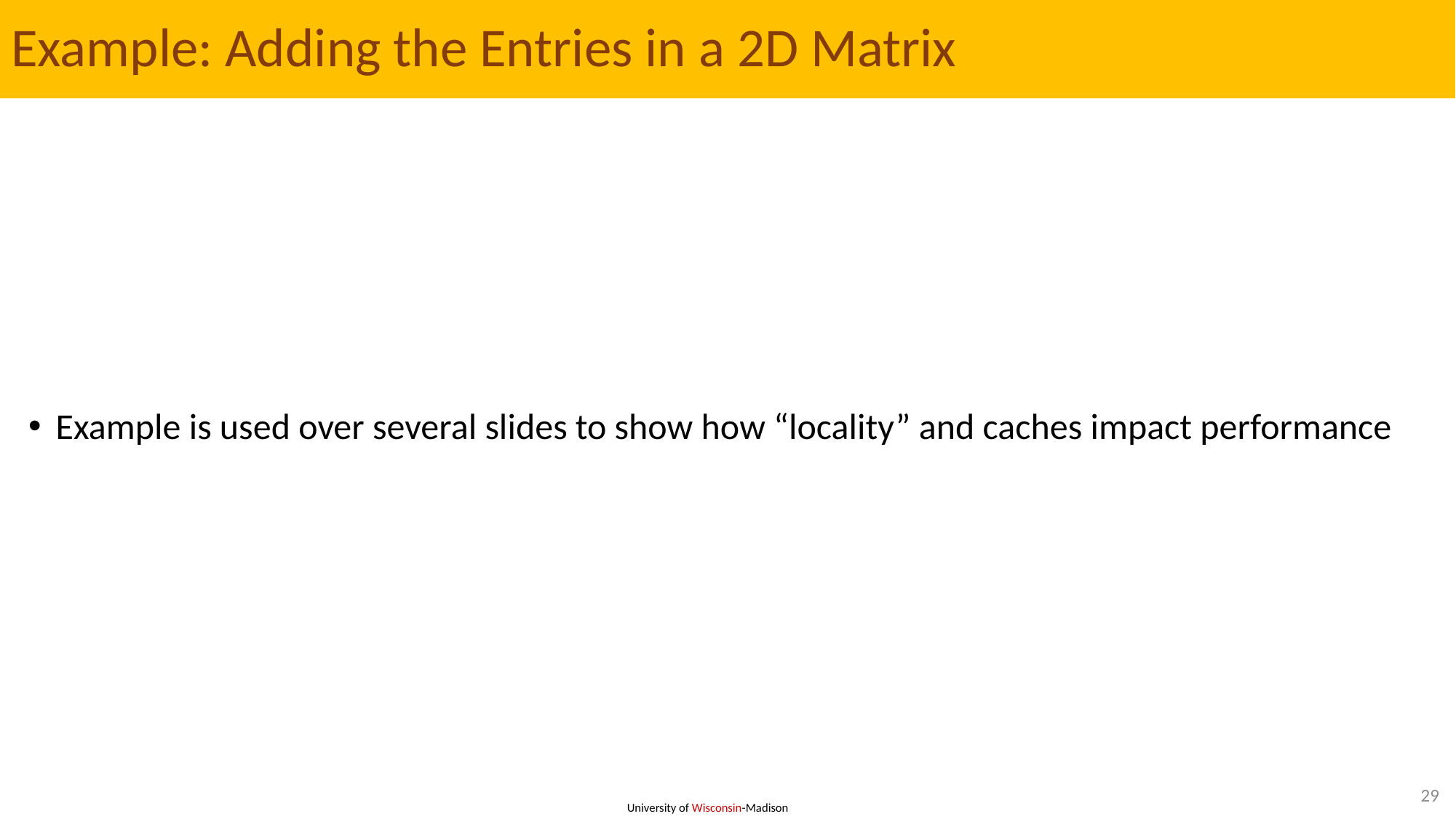

# Example: Adding the Entries in a 2D Matrix

Example is used over several slides to show how “locality” and caches impact performance

29